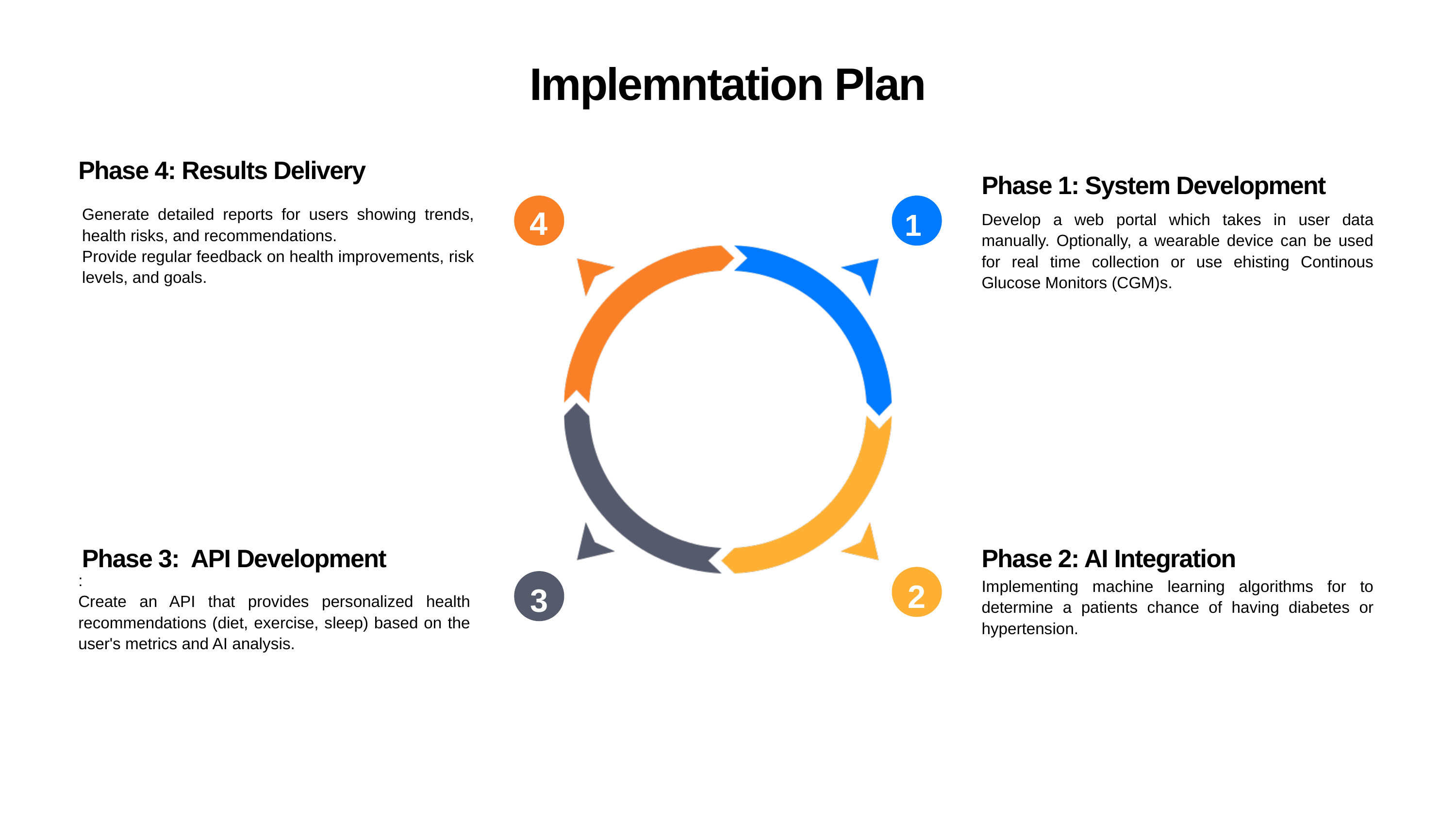

Implemntation Plan
Phase 4: Results Delivery
Phase 1: System Development

4
1
Generate detailed reports for users showing trends, health risks, and recommendations.
Provide regular feedback on health improvements, risk levels, and goals.

Develop a web portal which takes in user data manually. Optionally, a wearable device can be used for real time collection or use ehisting Continous Glucose Monitors (CGM)s.

Phase 3:  API Development

Phase 2: AI Integration

:
Create an API that provides personalized health recommendations (diet, exercise, sleep) based on the user's metrics and AI analysis.

2

3
Implementing machine learning algorithms for to determine a patients chance of having diabetes or hypertension.